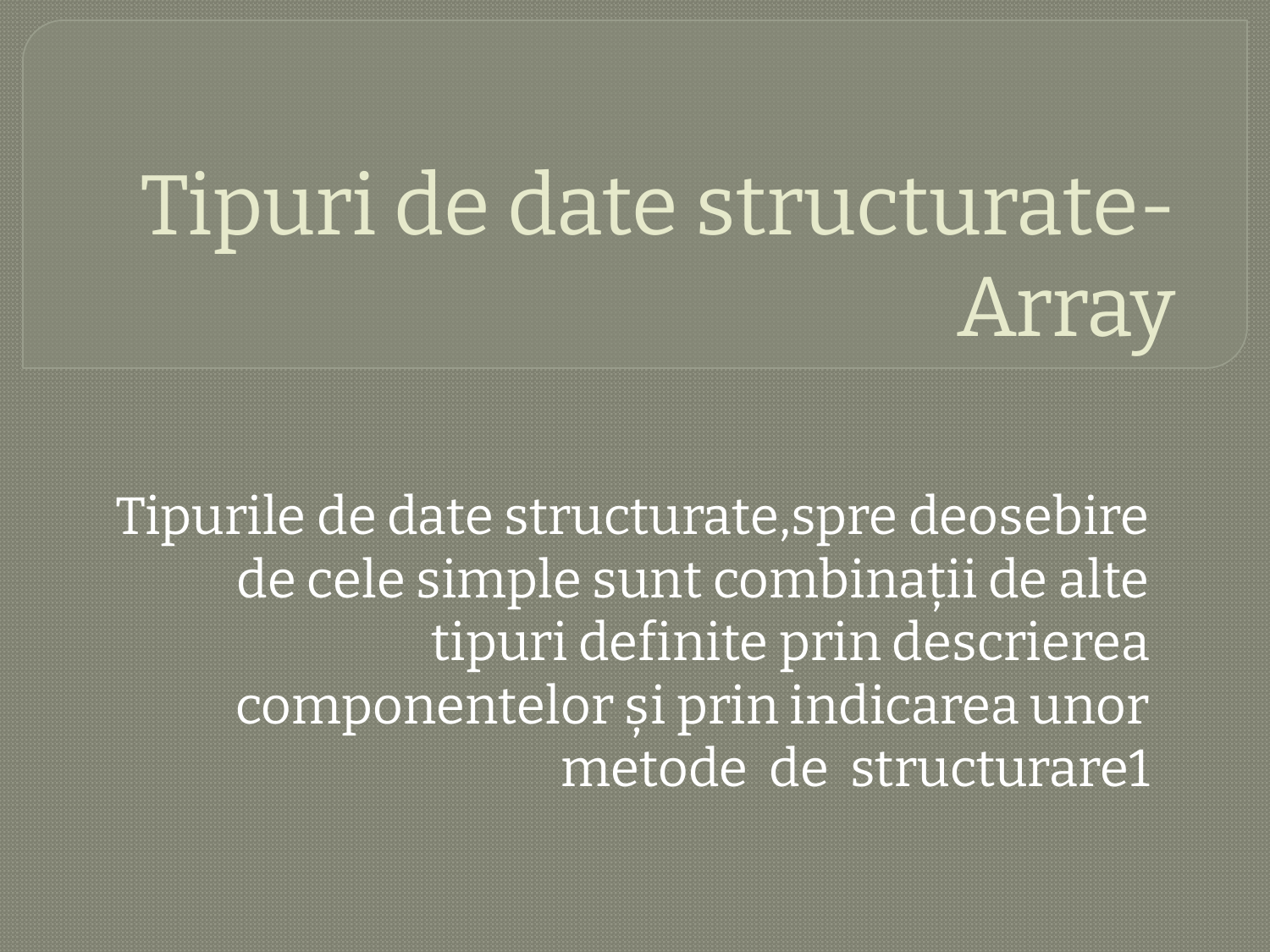

# Tipuri de date structurate-Array
Tipurile de date structurate,spre deosebire de cele simple sunt combinații de alte tipuri definite prin descrierea componentelor și prin indicarea unor metode  de  structurare1